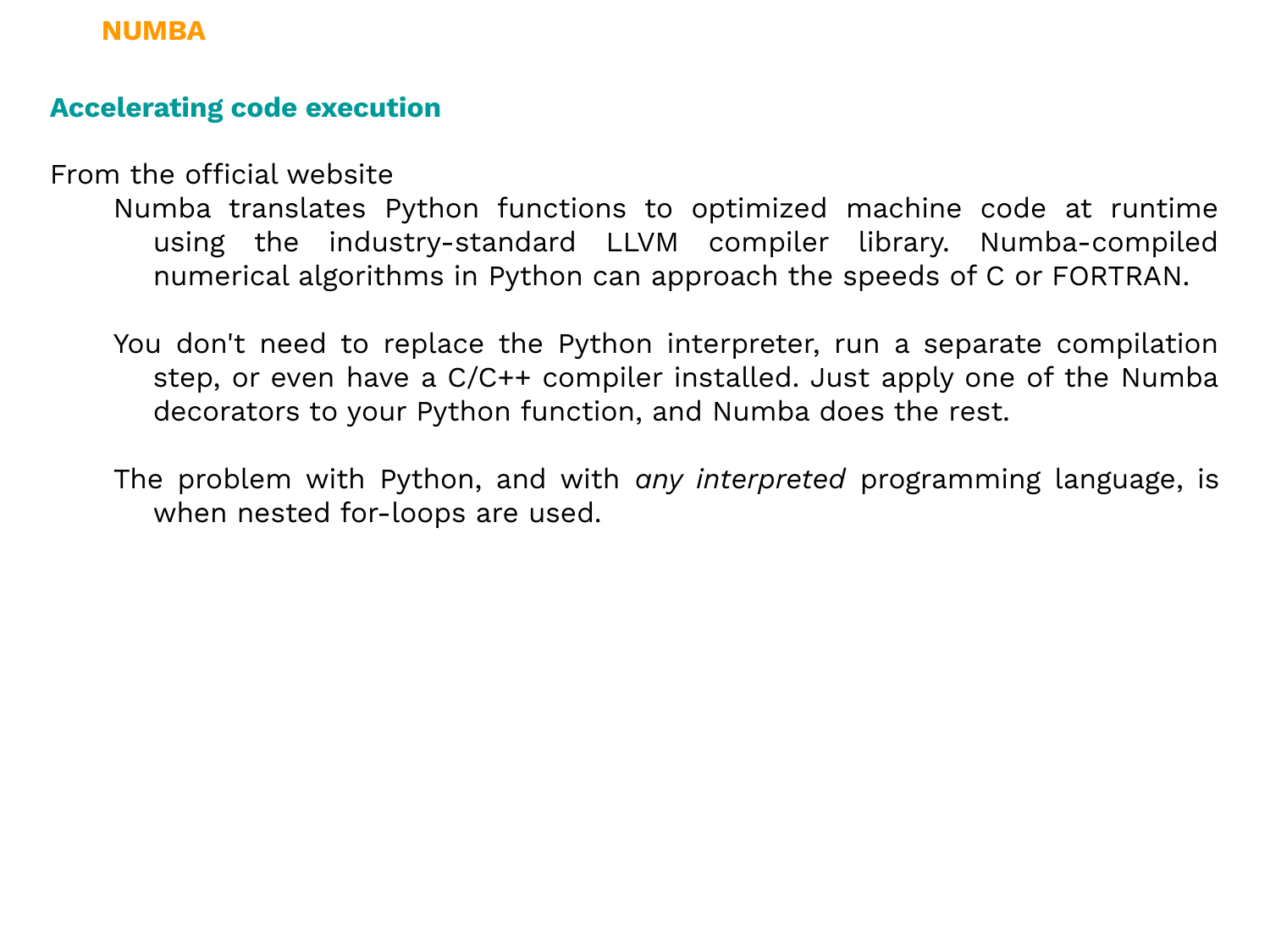

NUMBA
Accelerating code execution

From the official website
Numba translates Python functions to optimized machine code at runtime using the industry-standard LLVM compiler library. Numba-compiled numerical algorithms in Python can approach the speeds of C or FORTRAN.

You don't need to replace the Python interpreter, run a separate compilation step, or even have a C/C++ compiler installed. Just apply one of the Numba decorators to your Python function, and Numba does the rest.

The problem with Python, and with any interpreted programming language, is when nested for-loops are used.